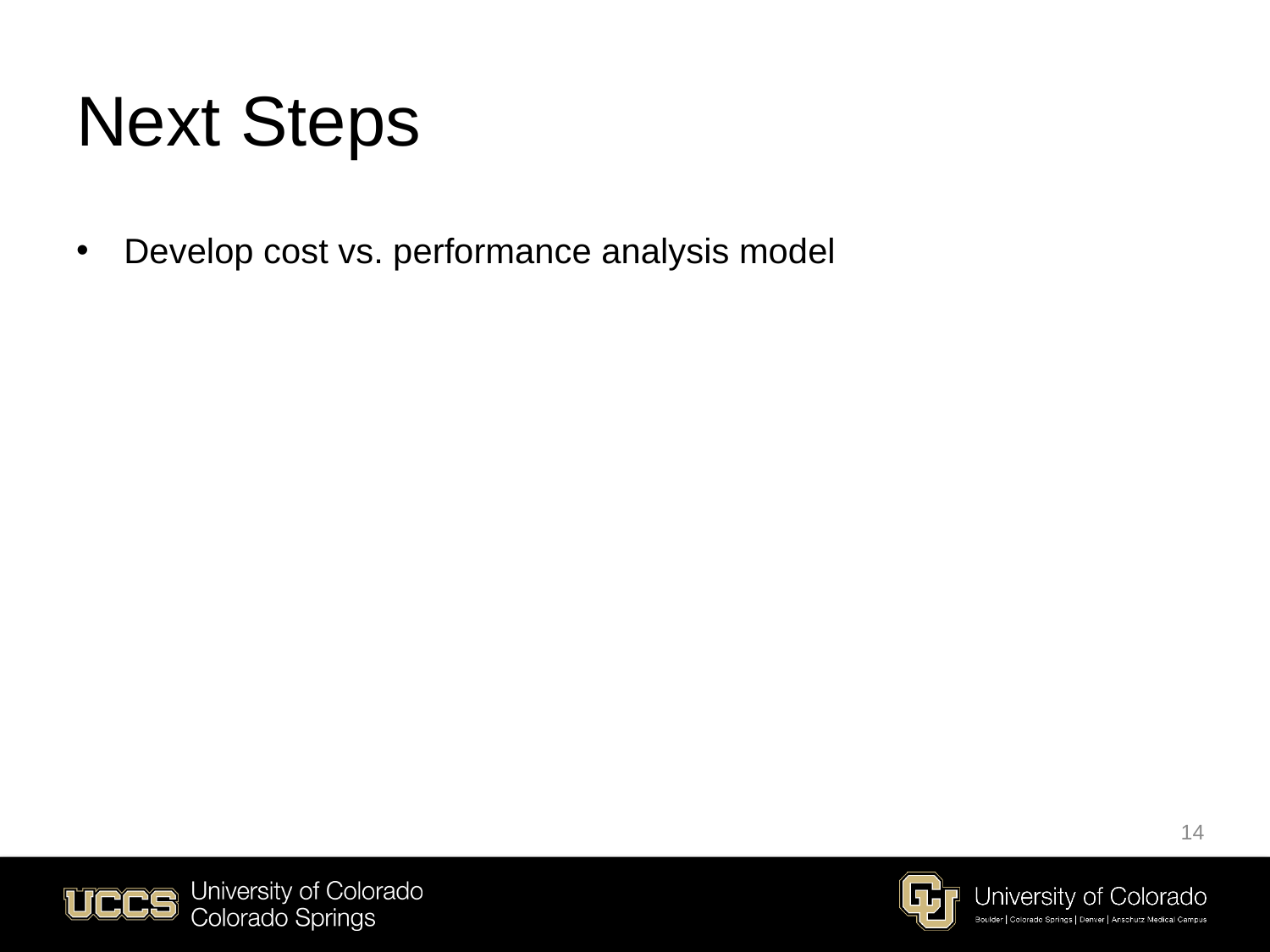

# Next Steps
Develop cost vs. performance analysis model

14